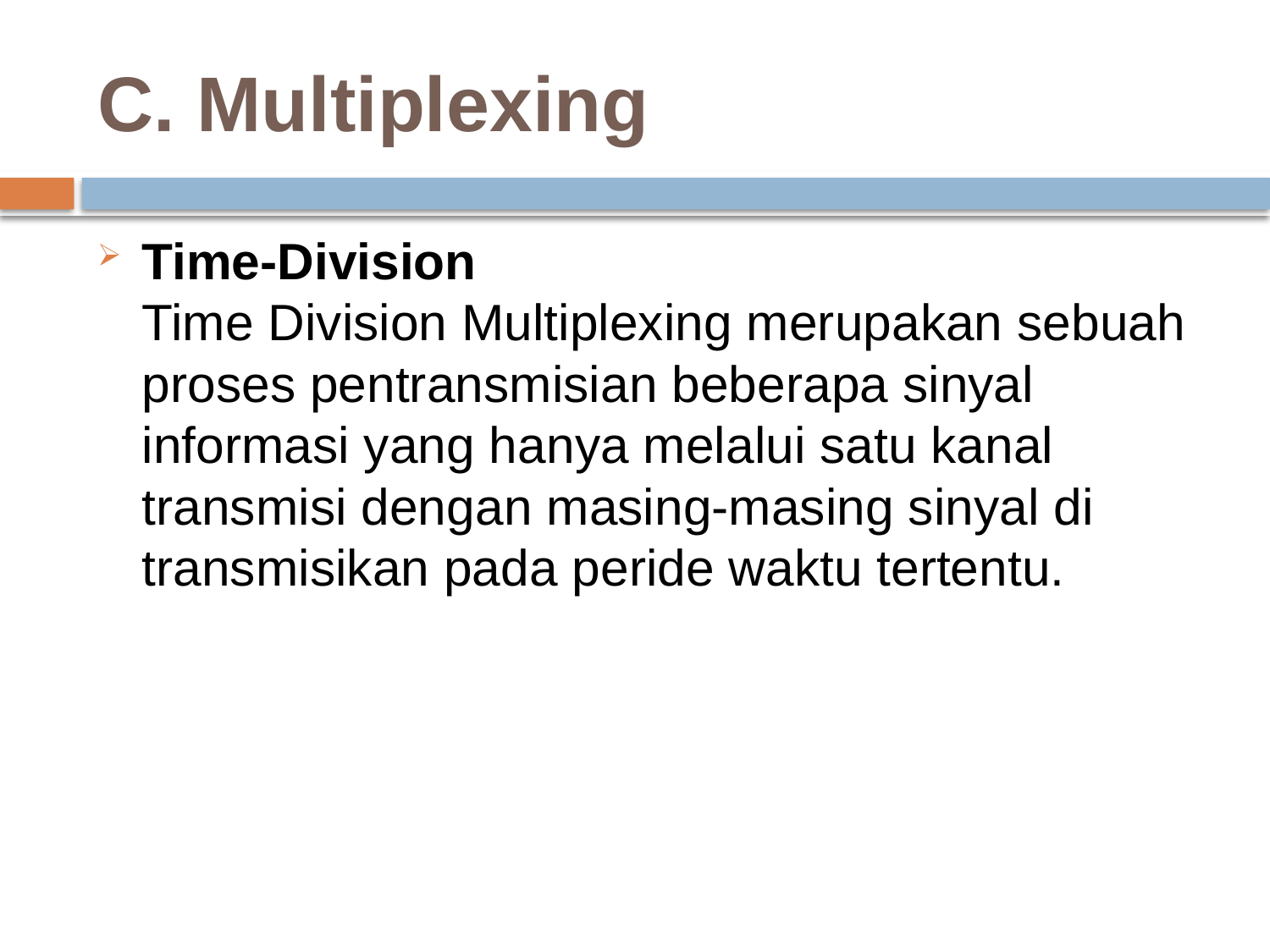

# C. Multiplexing
Time-Division
Time Division Multiplexing merupakan sebuah proses pentransmisian beberapa sinyal informasi yang hanya melalui satu kanal transmisi dengan masing-masing sinyal di transmisikan pada peride waktu tertentu.